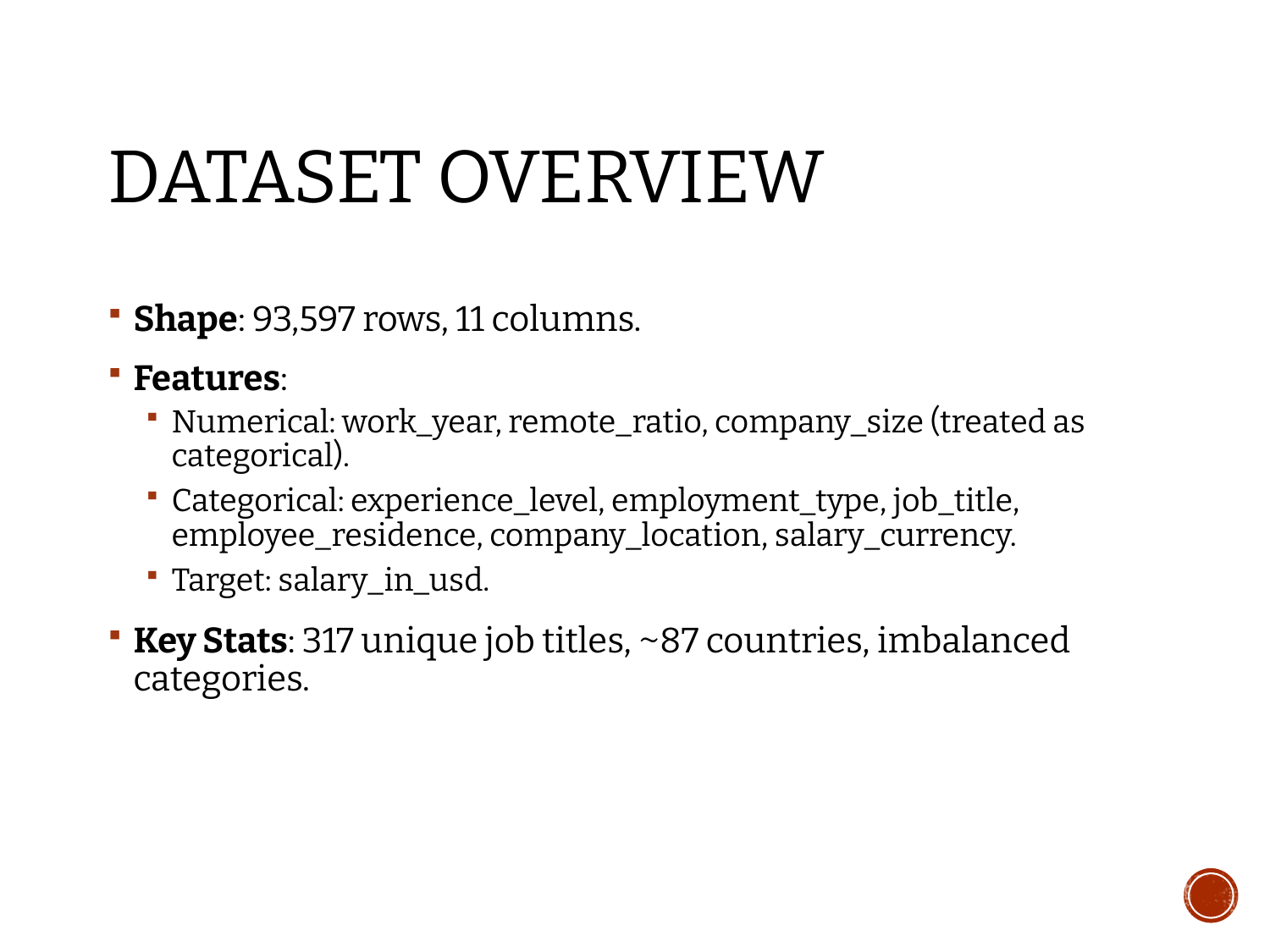

# DATASET Overview
Shape: 93,597 rows, 11 columns.
Features:
Numerical: work_year, remote_ratio, company_size (treated as categorical).
Categorical: experience_level, employment_type, job_title, employee_residence, company_location, salary_currency.
Target: salary_in_usd.
Key Stats: 317 unique job titles, ~87 countries, imbalanced categories.